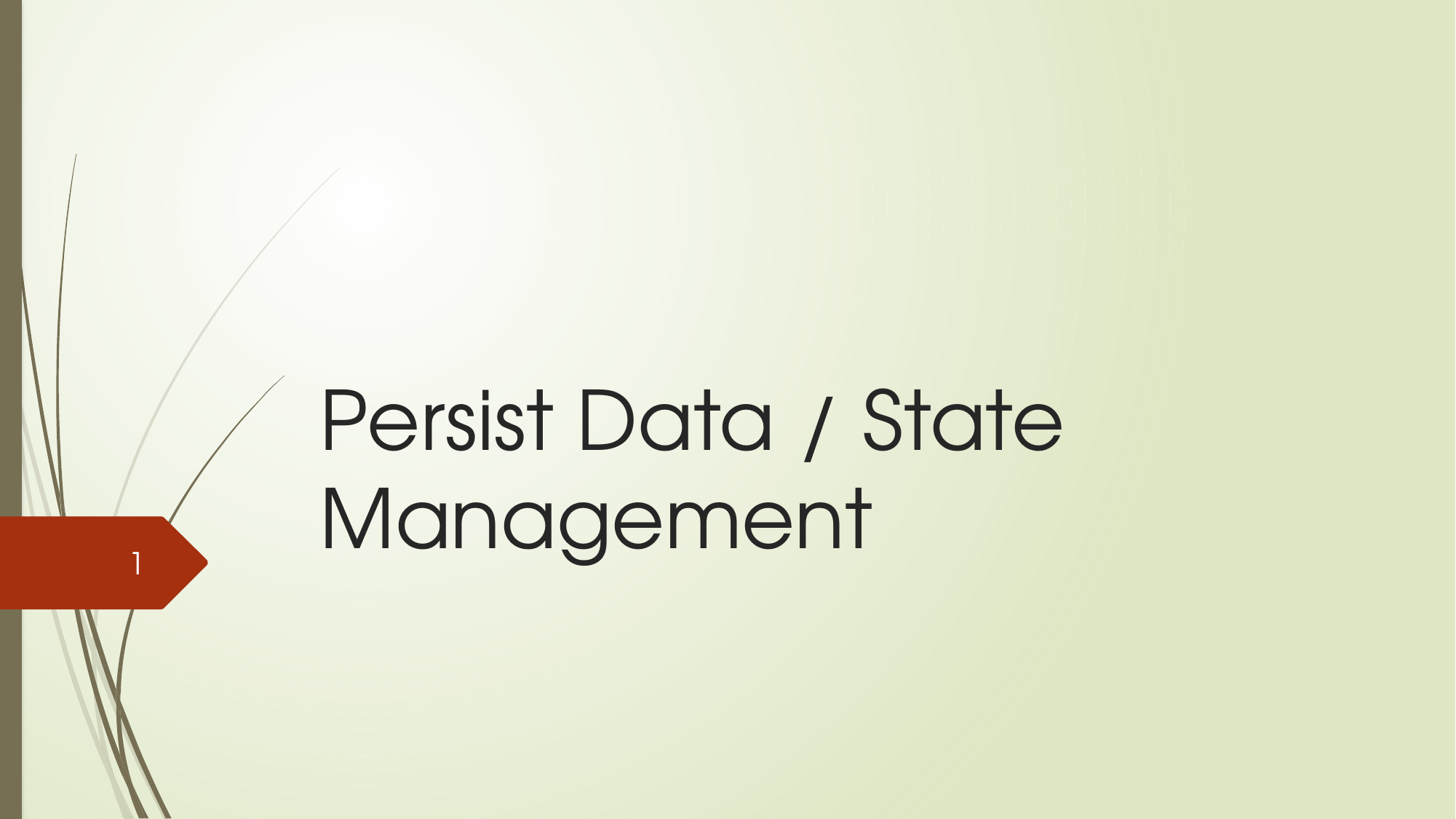

# Persist Data / State Management
1